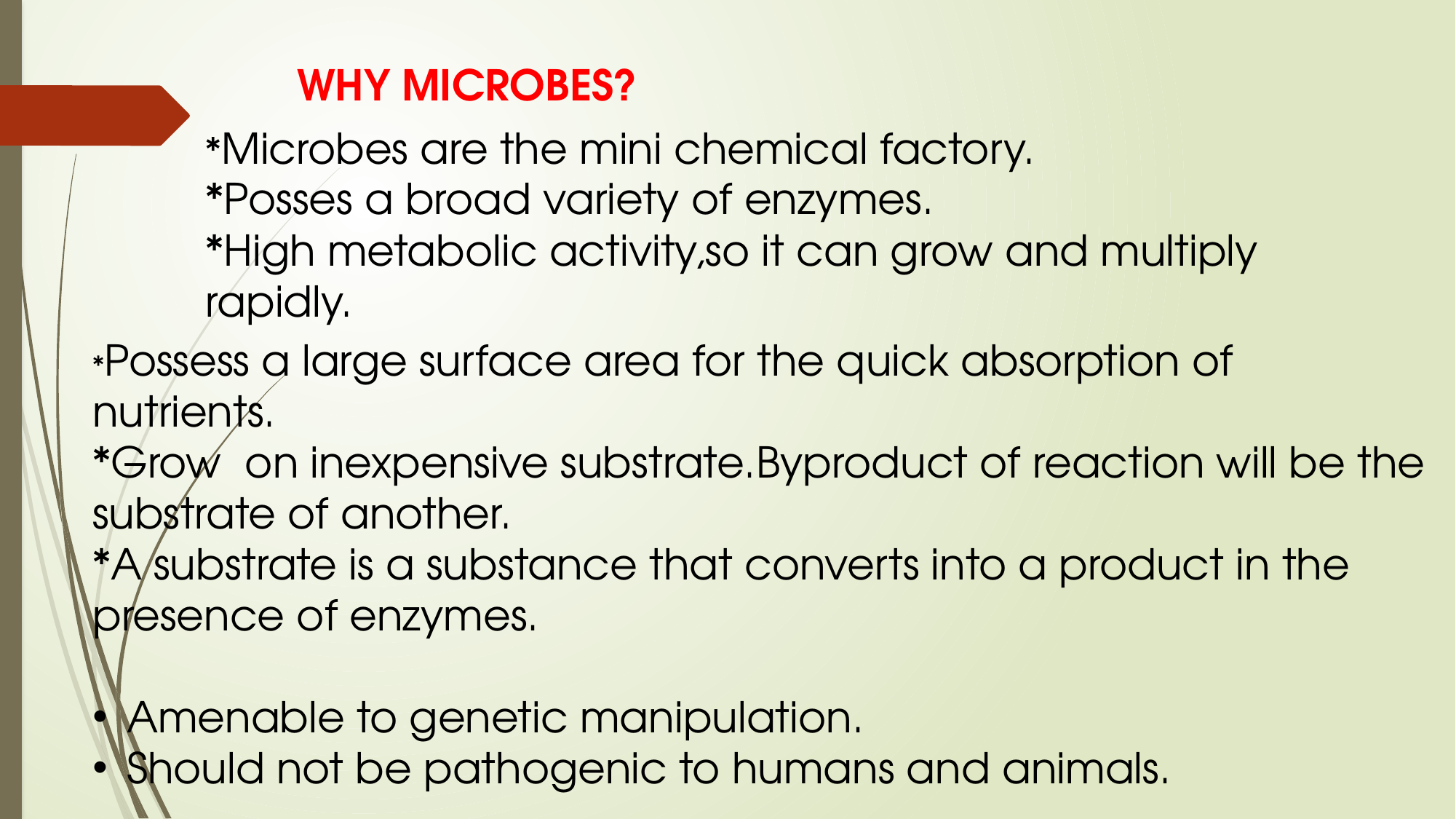

WHY MICROBES?
*Microbes are the mini chemical factory.
*Posses a broad variety of enzymes.
*High metabolic activity,so it can grow and multiply rapidly.
*Possess a large surface area for the quick absorption of nutrients.
*Grow  on inexpensive substrate.Byproduct of reaction will be the substrate of another.
*A substrate is a substance that converts into a product in the presence of enzymes.

Amenable to genetic manipulation.
Should not be pathogenic to humans and animals.